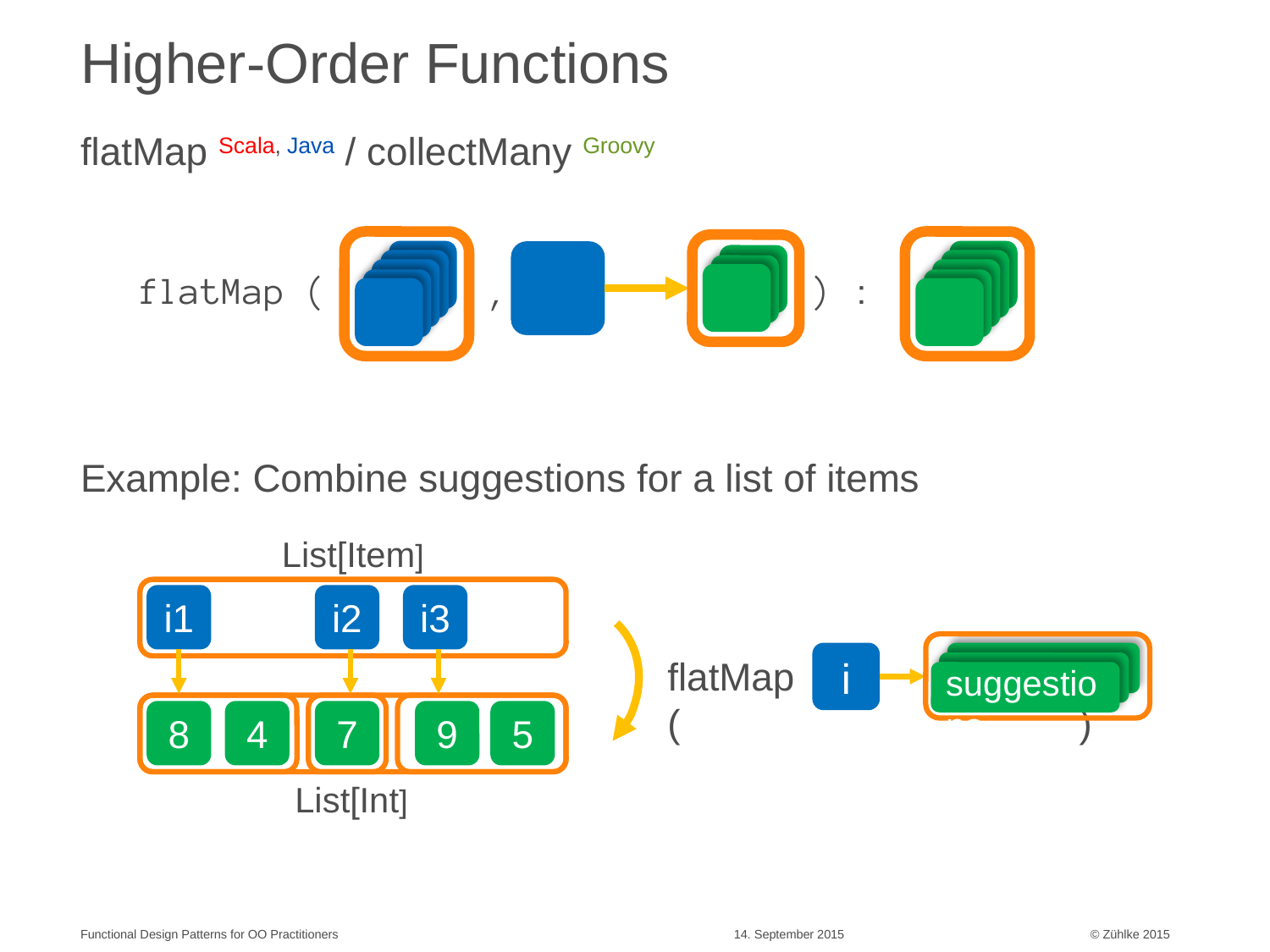

# Higher-Order Functions
flatMap Scala, Java / collectMany Groovy

flatMap (	,	) :

Example: Combine suggestions for a list of items
List[Item]

i1

i2

i3

i

suggestions

flatMap (                                     )

8

4

7

9

5

List[Int]
Functional Design Patterns for OO Practitioners
14. September 2015